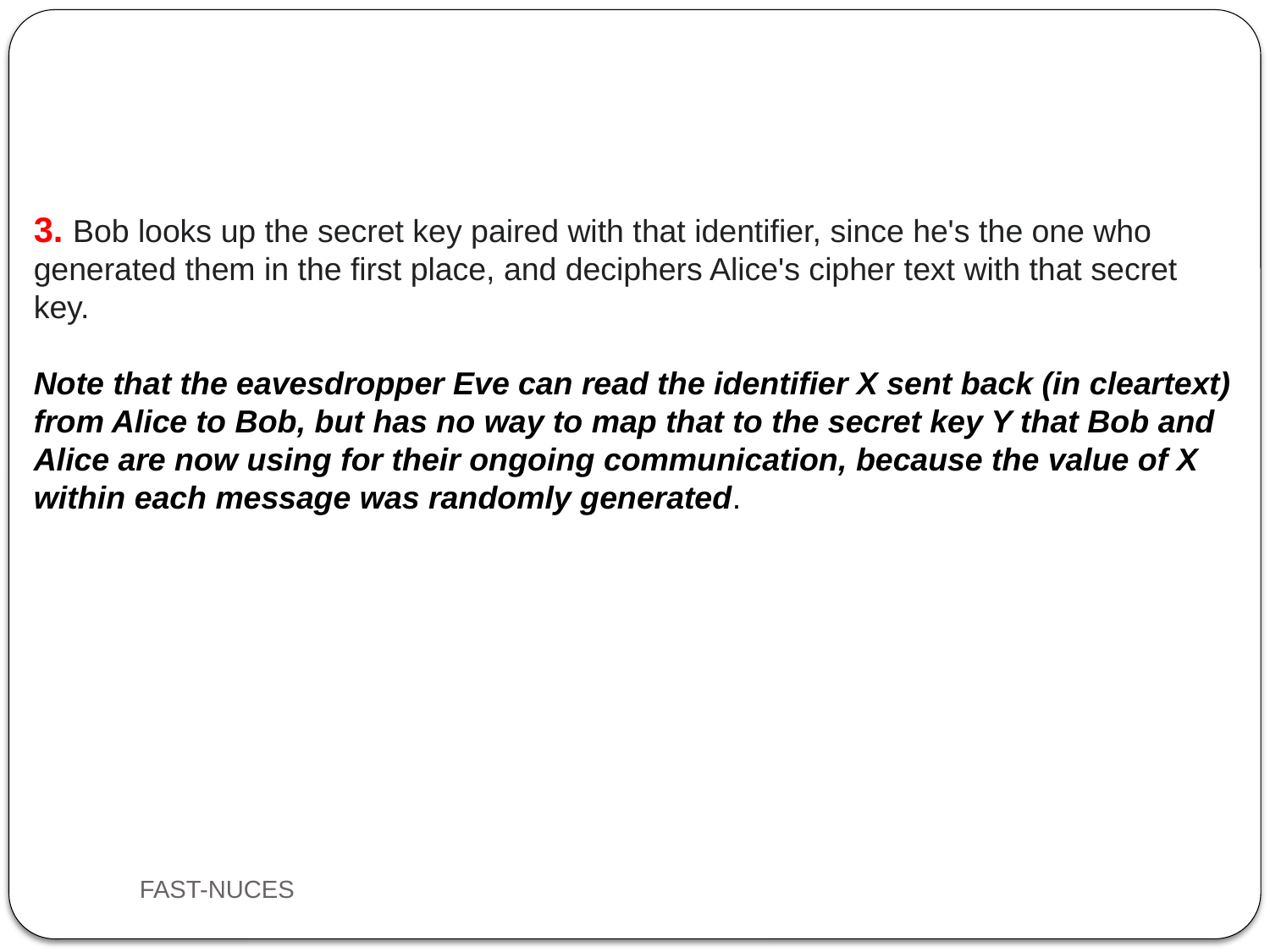

3. Bob looks up the secret key paired with that identifier, since he's the one who generated them in the first place, and deciphers Alice's cipher text with that secret key.

Note that the eavesdropper Eve can read the identifier X sent back (in cleartext) from Alice to Bob, but has no way to map that to the secret key Y that Bob and Alice are now using for their ongoing communication, because the value of X within each message was randomly generated.
FAST-NUCES